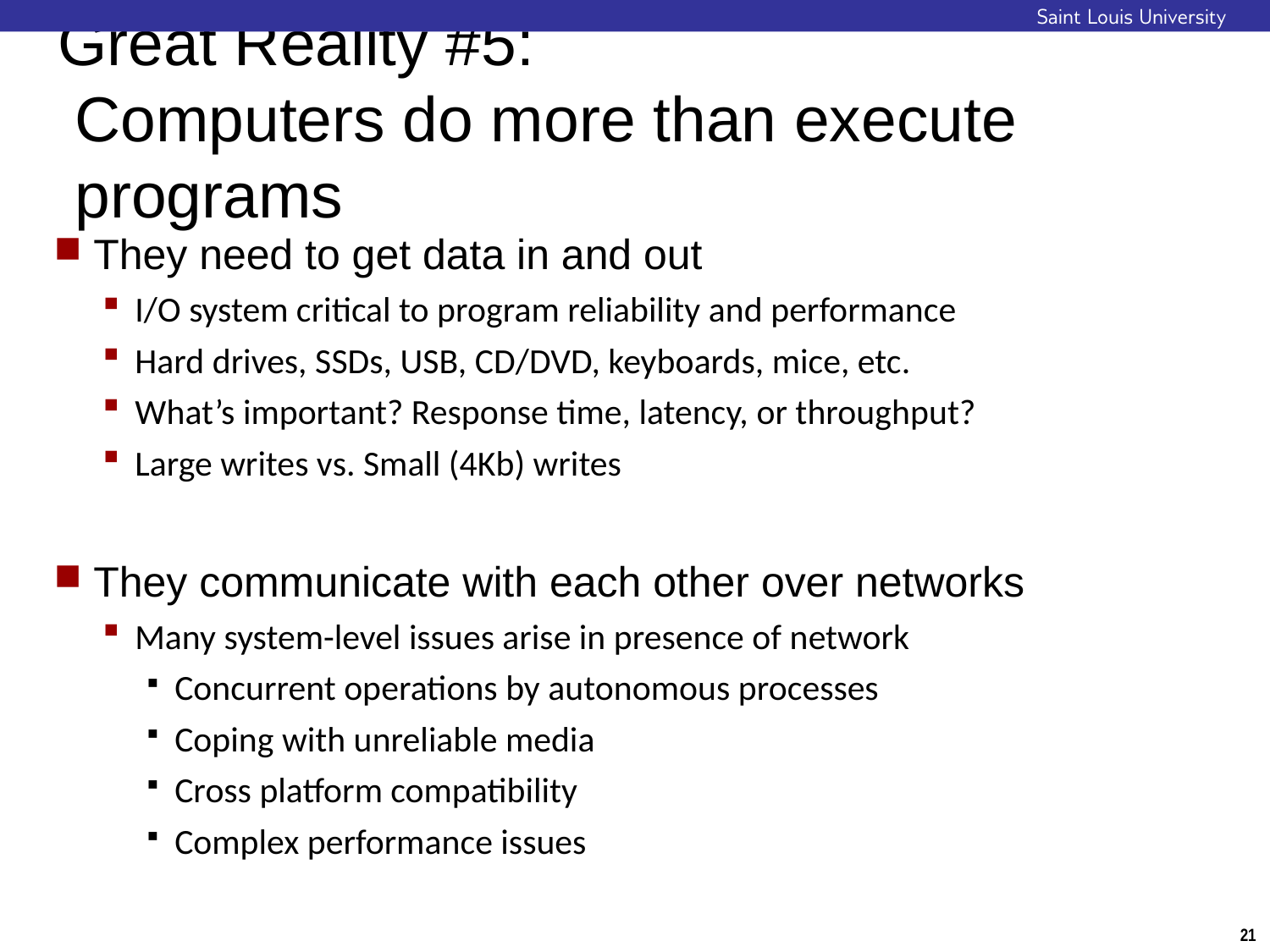

Saint Louis University
# Great Reality #5: Computers do more than execute programs
They need to get data in and out
I/O system critical to program reliability and performance
Hard drives, SSDs, USB, CD/DVD, keyboards, mice, etc.
What’s important? Response time, latency, or throughput?
Large writes vs. Small (4Kb) writes

They communicate with each other over networks
Many system-level issues arise in presence of network
Concurrent operations by autonomous processes
Coping with unreliable media
Cross platform compatibility
Complex performance issues